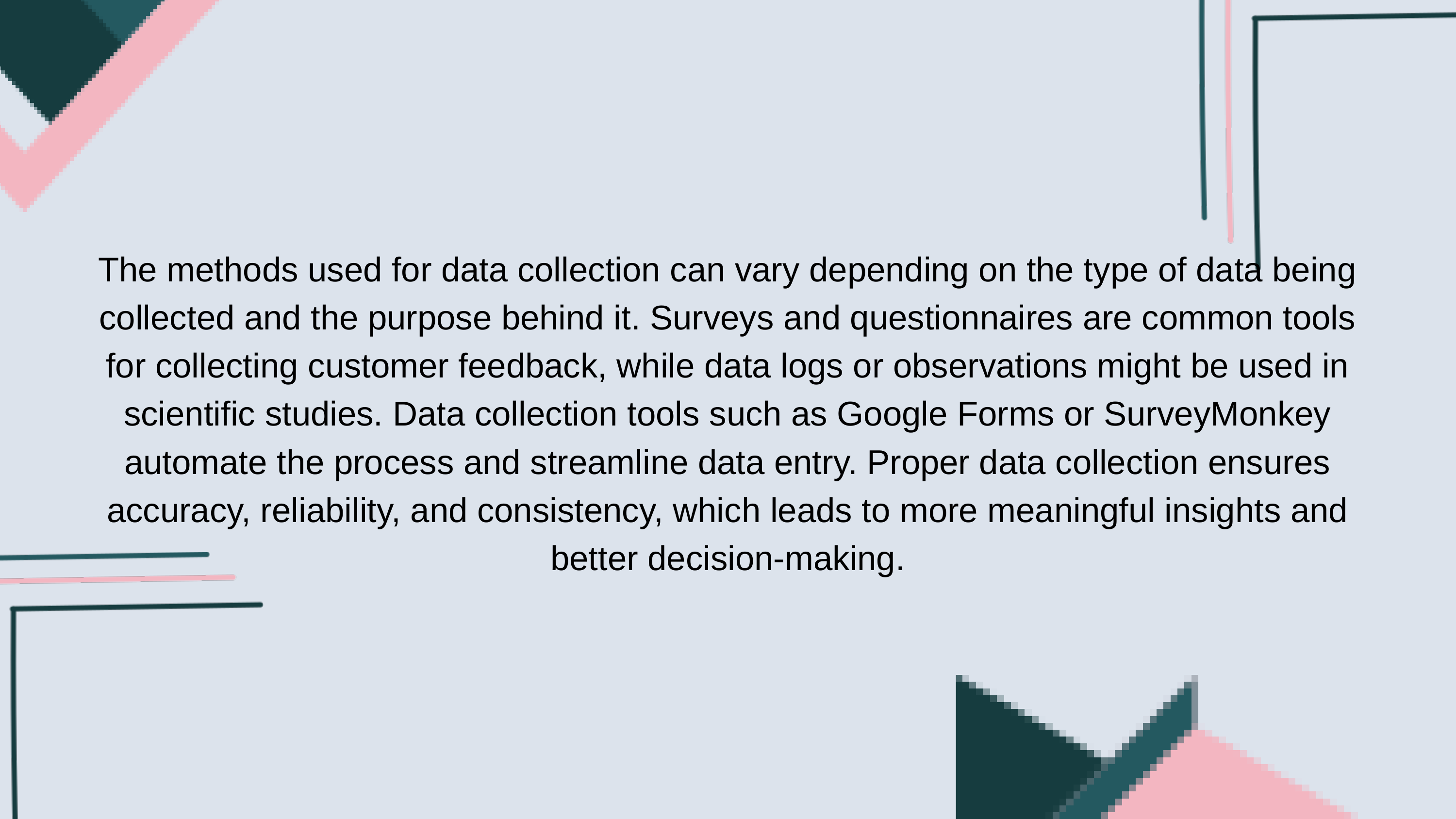

The methods used for data collection can vary depending on the type of data being collected and the purpose behind it. Surveys and questionnaires are common tools for collecting customer feedback, while data logs or observations might be used in scientific studies. Data collection tools such as Google Forms or SurveyMonkey automate the process and streamline data entry. Proper data collection ensures accuracy, reliability, and consistency, which leads to more meaningful insights and better decision-making.